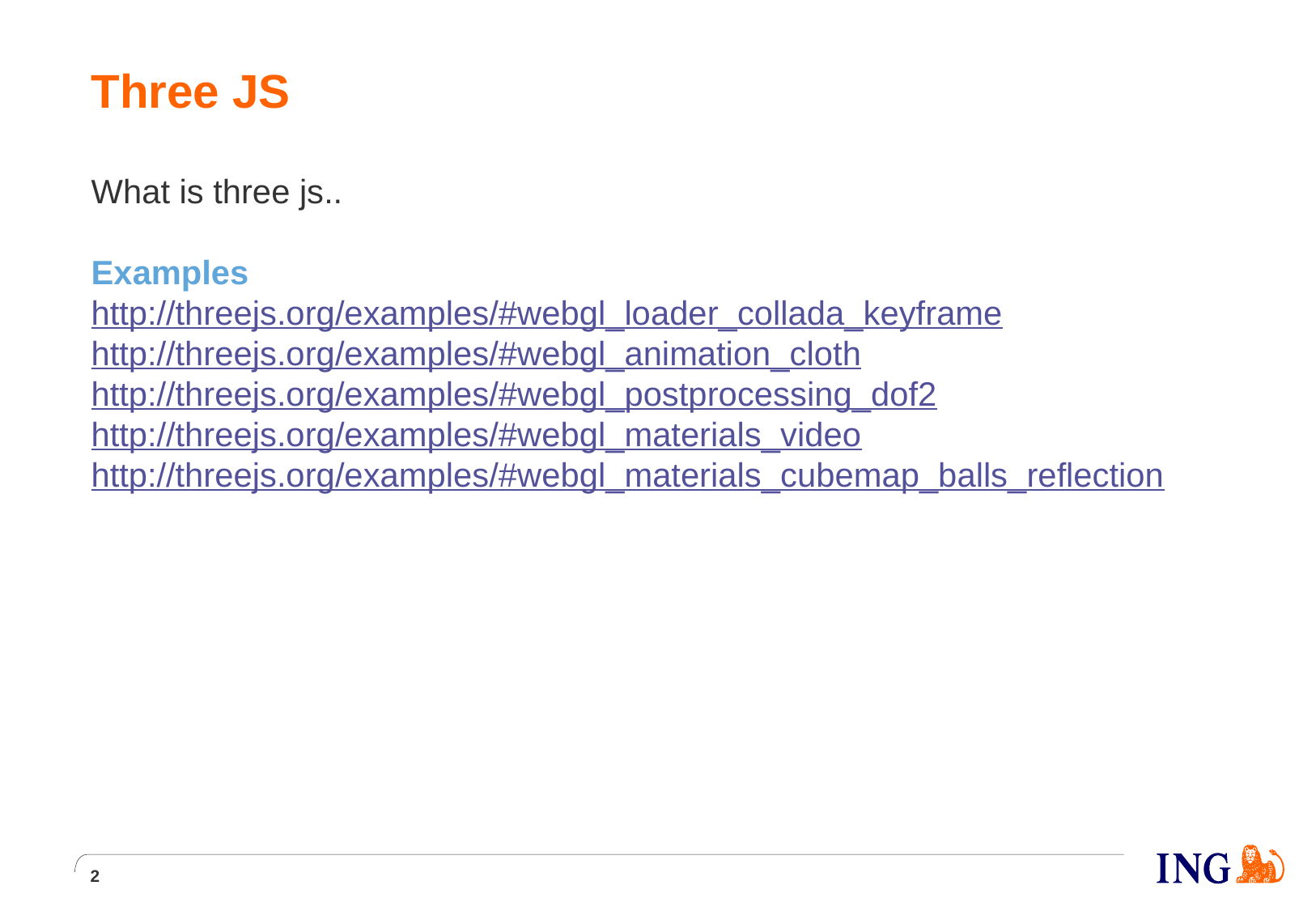

# Three JS
What is three js..

Examples
http://threejs.org/examples/#webgl_loader_collada_keyframe
http://threejs.org/examples/#webgl_animation_cloth
http://threejs.org/examples/#webgl_postprocessing_dof2
http://threejs.org/examples/#webgl_materials_video
http://threejs.org/examples/#webgl_materials_cubemap_balls_reflection

2